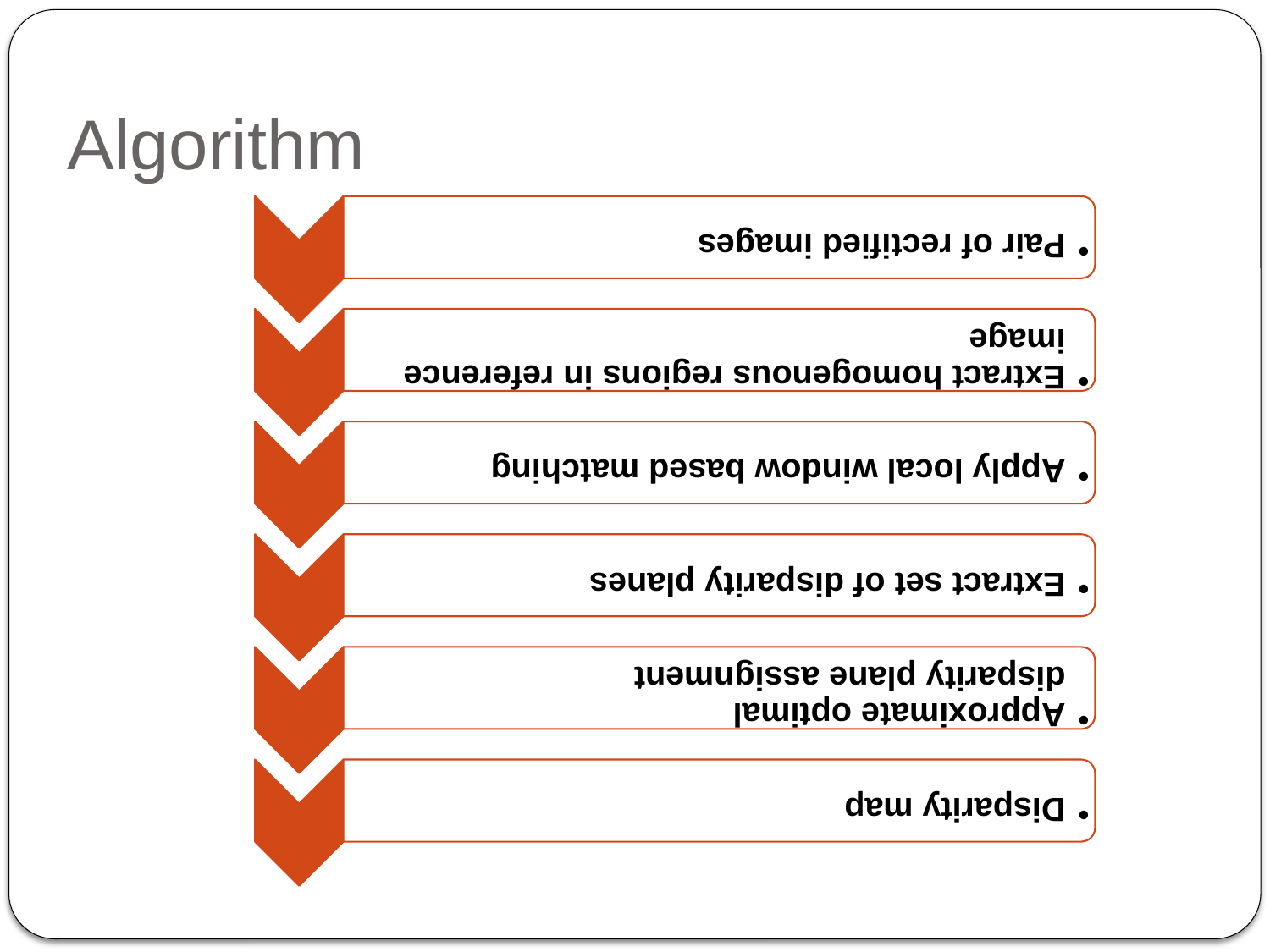

# Algorithm

Pair of rectified images

Extract homogenous regions in reference image

Apply local window based matching

Extract set of disparity planes

Approximate optimal
disparity plane assignment

Disparity map